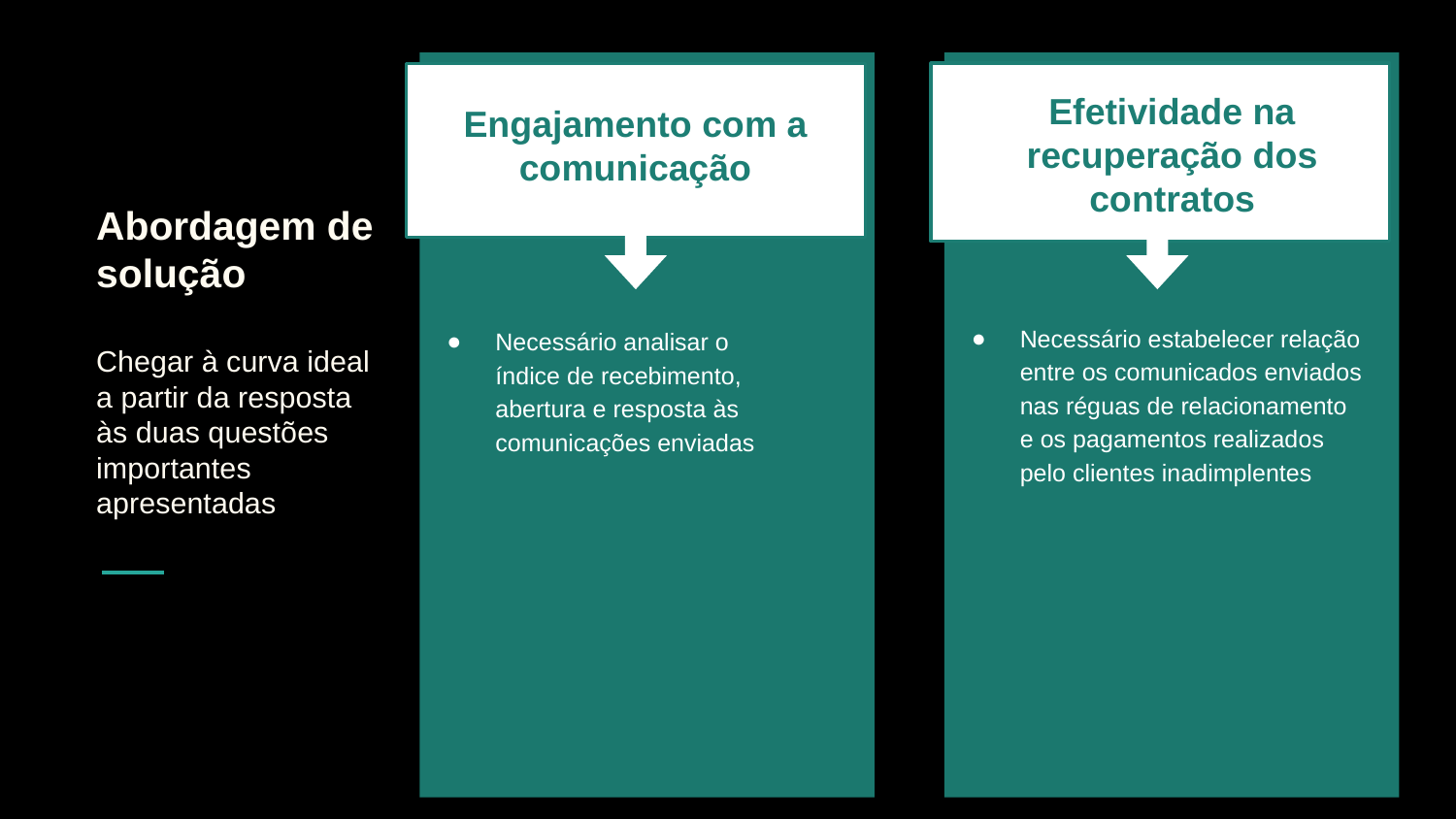

Engajamento com a comunicação

Necessário analisar o índice de recebimento, abertura e resposta às comunicações enviadas

Efetividade na recuperação dos contratos

Necessário estabelecer relação entre os comunicados enviados nas réguas de relacionamento  e os pagamentos realizados pelo clientes inadimplentes

# Abordagem de solução

Chegar à curva ideal a partir da resposta às duas questões importantes apresentadas